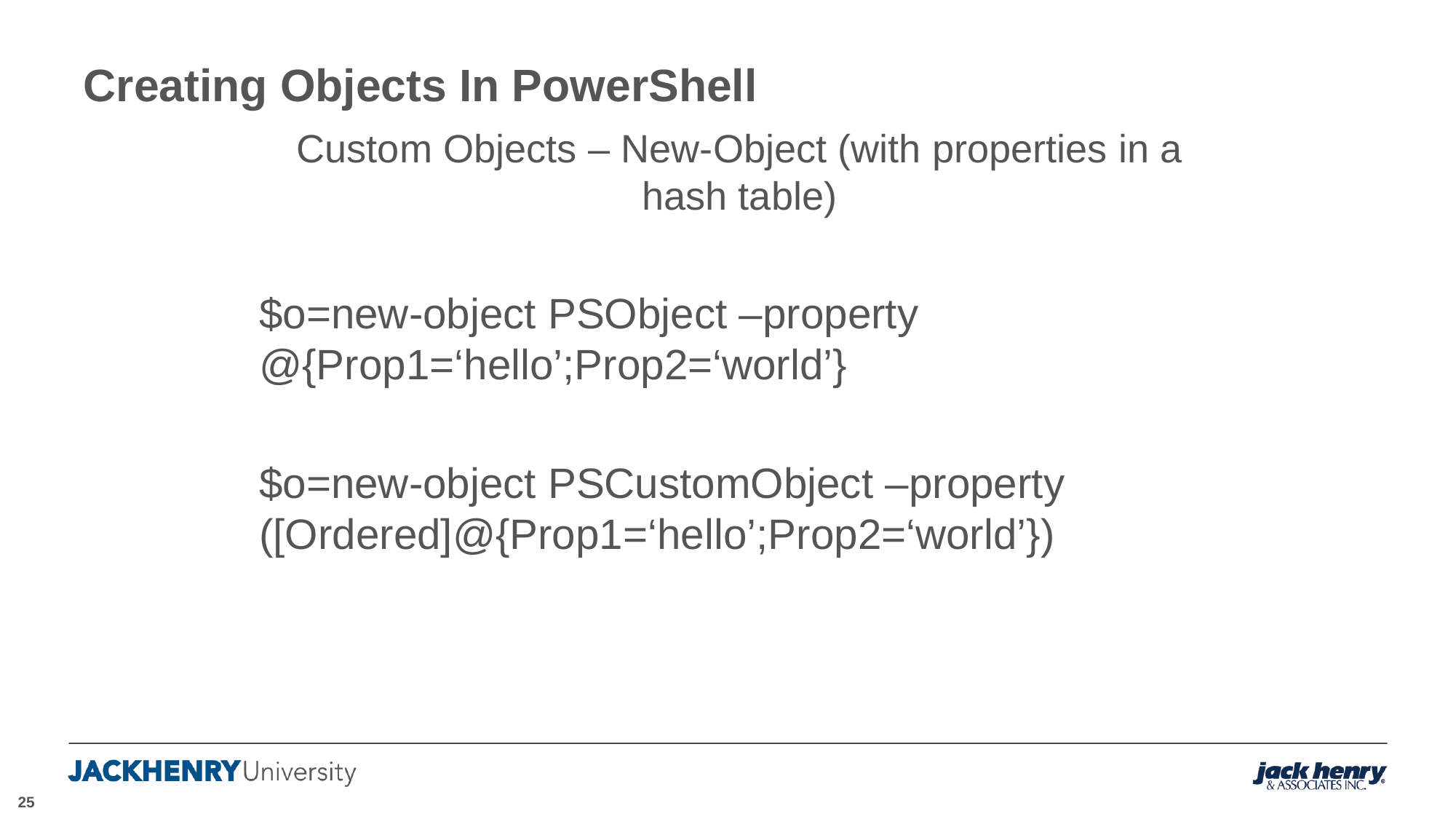

# Creating Objects In PowerShell
Custom Objects – New-Object (with properties in a hash table)

$o=new-object PSObject –property @{Prop1=‘hello’;Prop2=‘world’}

$o=new-object PSCustomObject –property ([Ordered]@{Prop1=‘hello’;Prop2=‘world’})